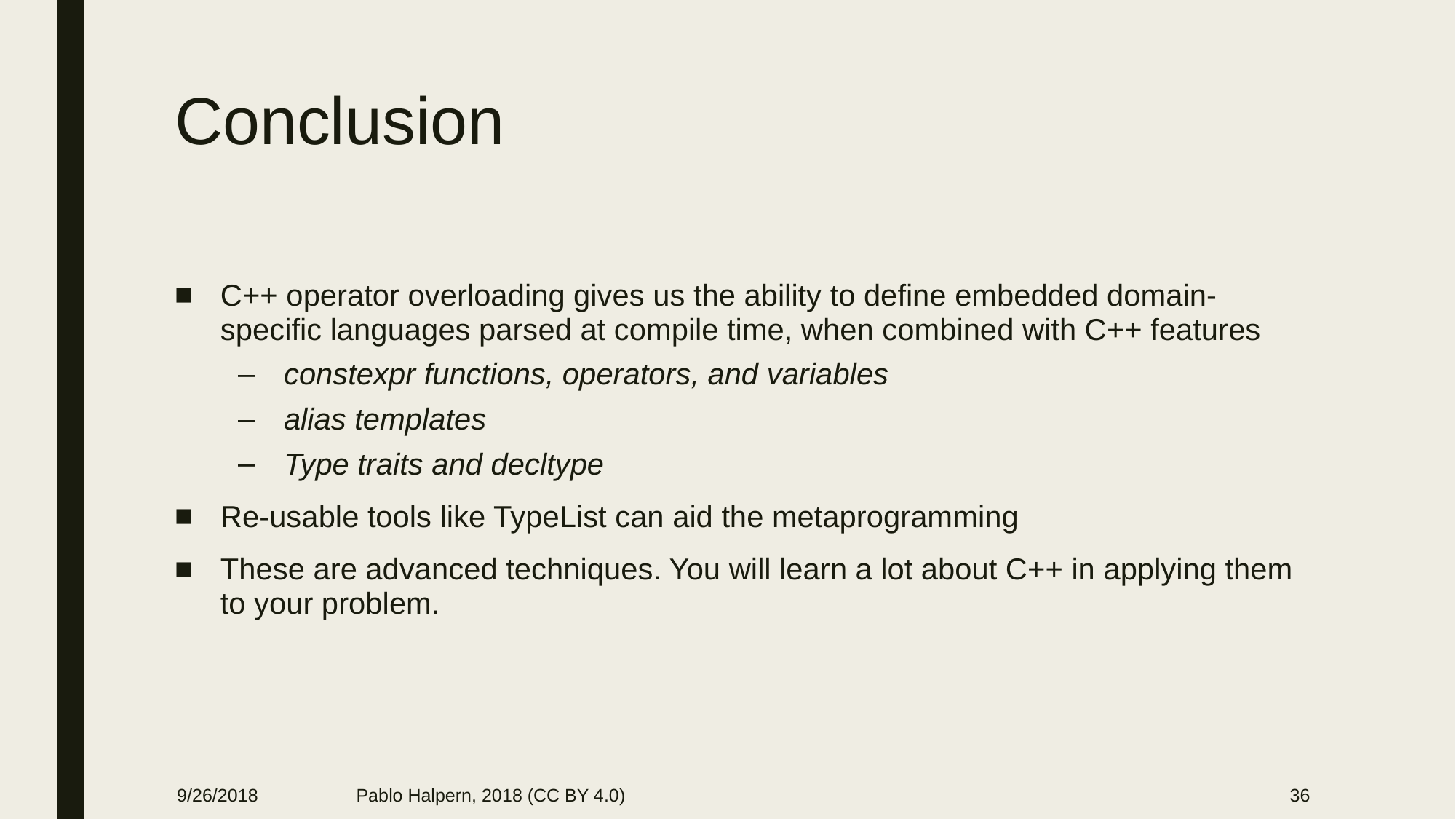

# Conclusion
C++ operator overloading gives us the ability to define embedded domain-specific languages parsed at compile time, when combined with C++ features
constexpr functions, operators, and variables
alias templates
Type traits and decltype
Re-usable tools like TypeList can aid the metaprogramming
These are advanced techniques. You will learn a lot about C++ in applying them to your problem.
9/26/2018
Pablo Halpern, 2018 (CC BY 4.0)
36